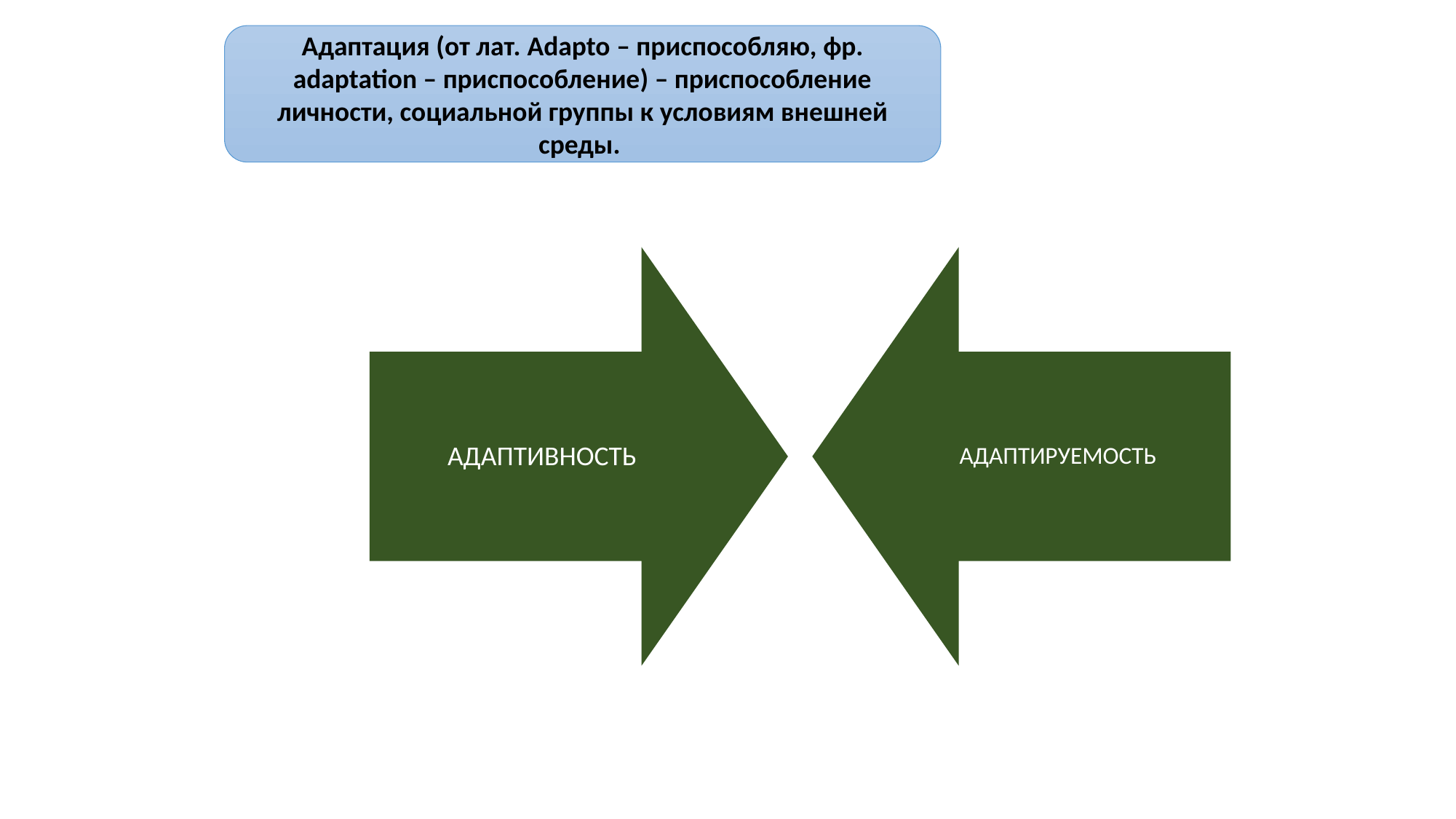

Адаптация (от лат. Adapto – приспособляю, фр. adaptation – приспособление) – приспособление личности, социальной группы к условиям внешней среды.
АДАПТИВНОСТЬ
АДАПТИРУЕМОСТЬ